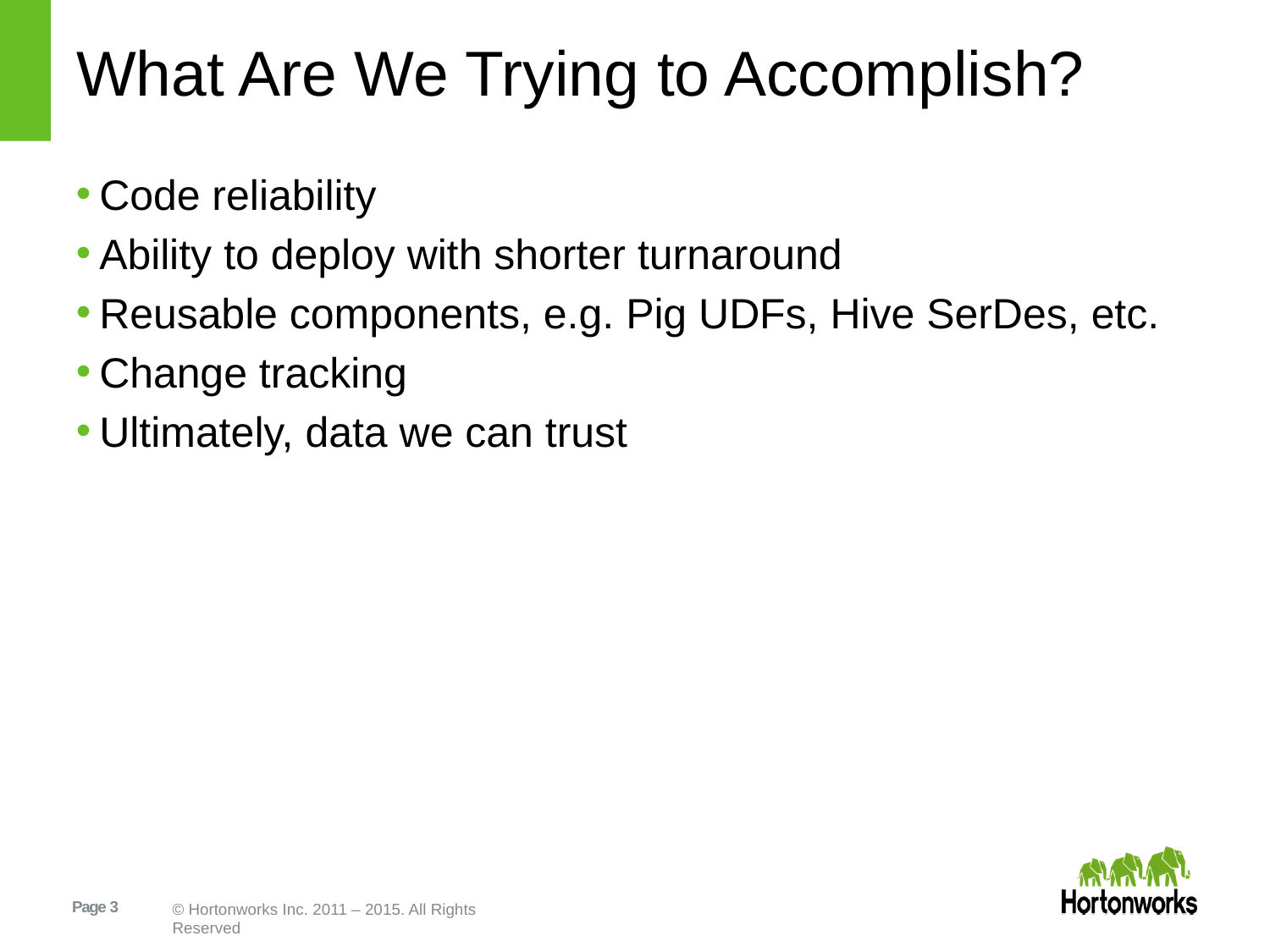

# What Are We Trying to Accomplish?
Code reliability
Ability to deploy with shorter turnaround
Reusable components, e.g. Pig UDFs, Hive SerDes, etc.
Change tracking
Ultimately, data we can trust